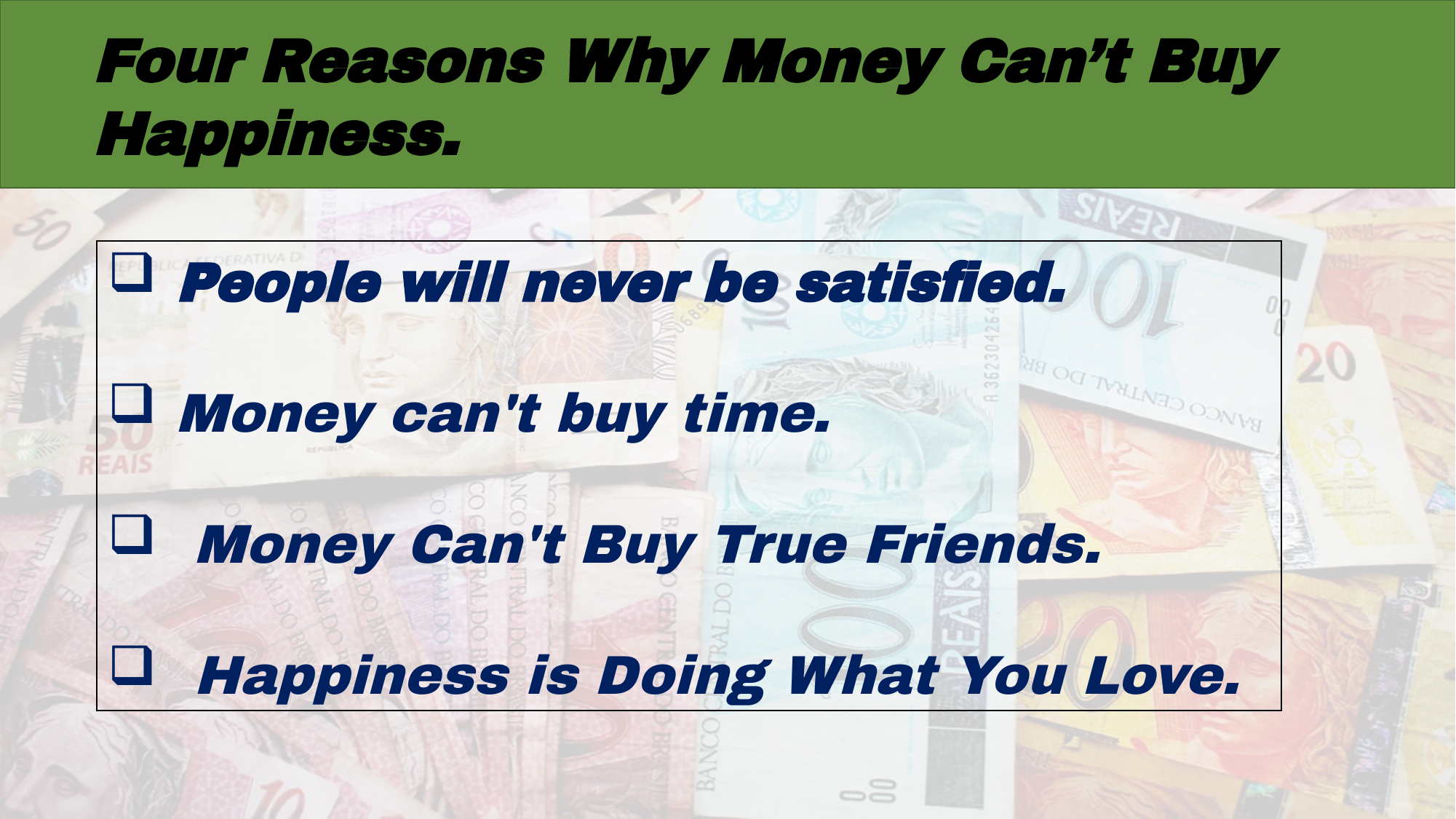

Four Reasons Why Money Can’t Buy Happiness.
People will never be satisfied.

Money can't buy time.

 Money Can't Buy True Friends.

 Happiness is Doing What You Love.